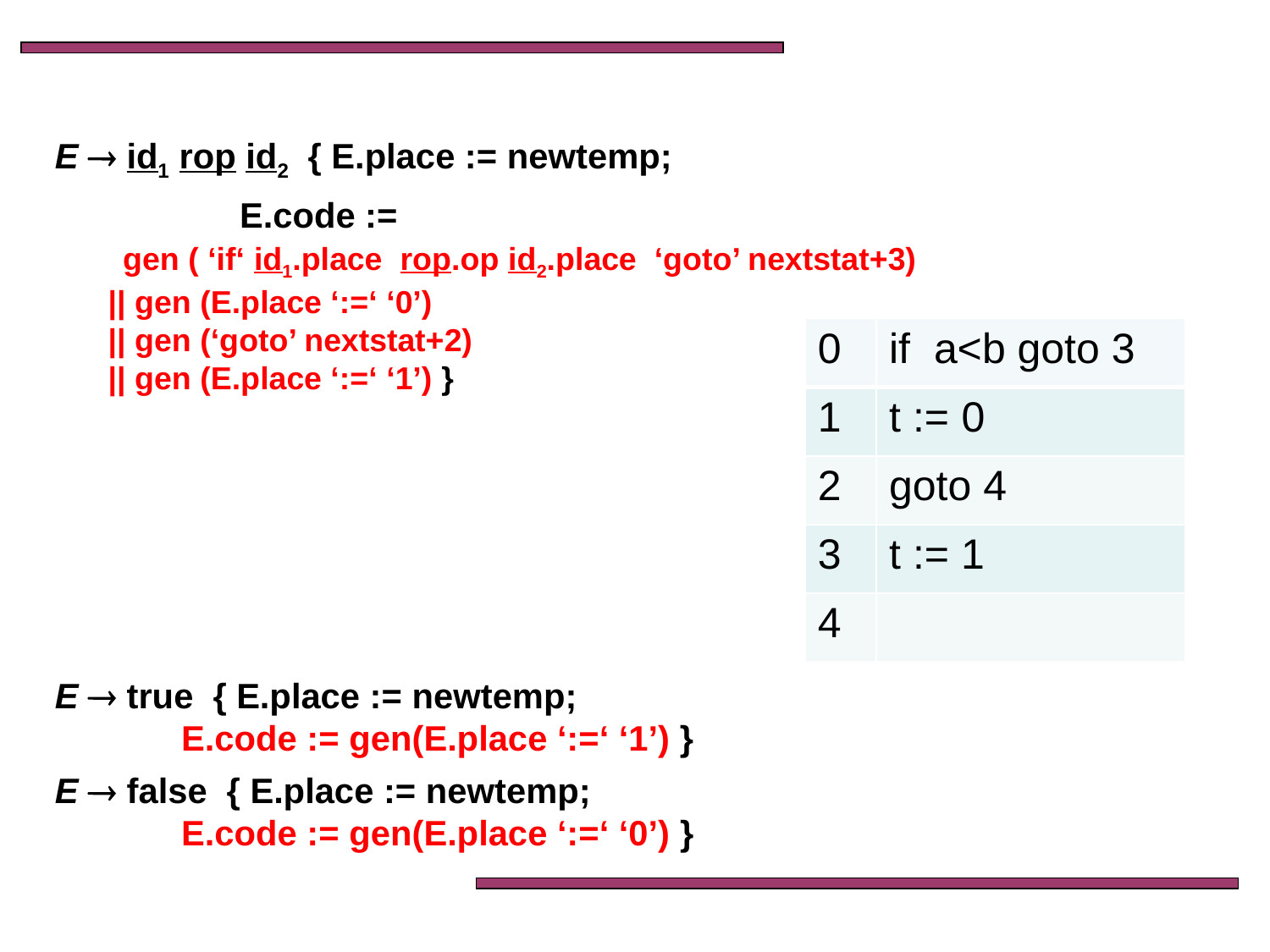

E → id1 rop id2  { E.place := newtemp;
                   E.code :=
       gen ( ‘if‘ id1.place  rop.op id2.place  ‘goto’ nextstat+3)
      || gen (E.place ‘:=‘ ‘0’)
      || gen (‘goto’ nextstat+2)
      || gen (E.place ‘:=‘ ‘1’) }

E → true  { E.place := newtemp;
             E.code := gen(E.place ‘:=‘ ‘1’) }
E → false  { E.place := newtemp;
             E.code := gen(E.place ‘:=‘ ‘0’) }

| 0 | if a<b goto 3 |
| --- | --- |
| 1 | t := 0 |
| 2 | goto 4 |
| 3 | t := 1 |
| 4 |  |
35